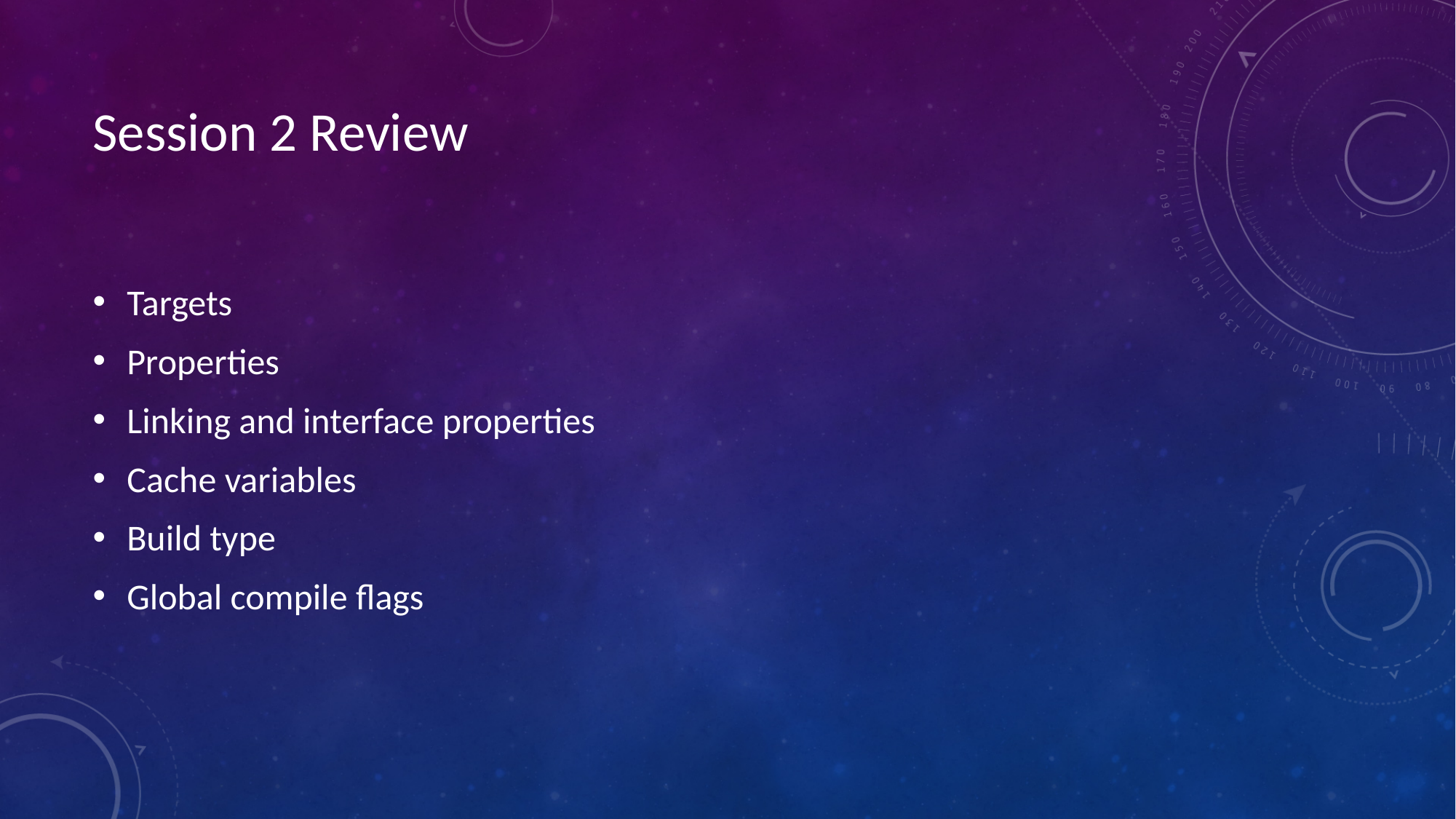

# Session 2 Review

Targets
Properties
Linking and interface properties
Cache variables
Build type
Global compile flags